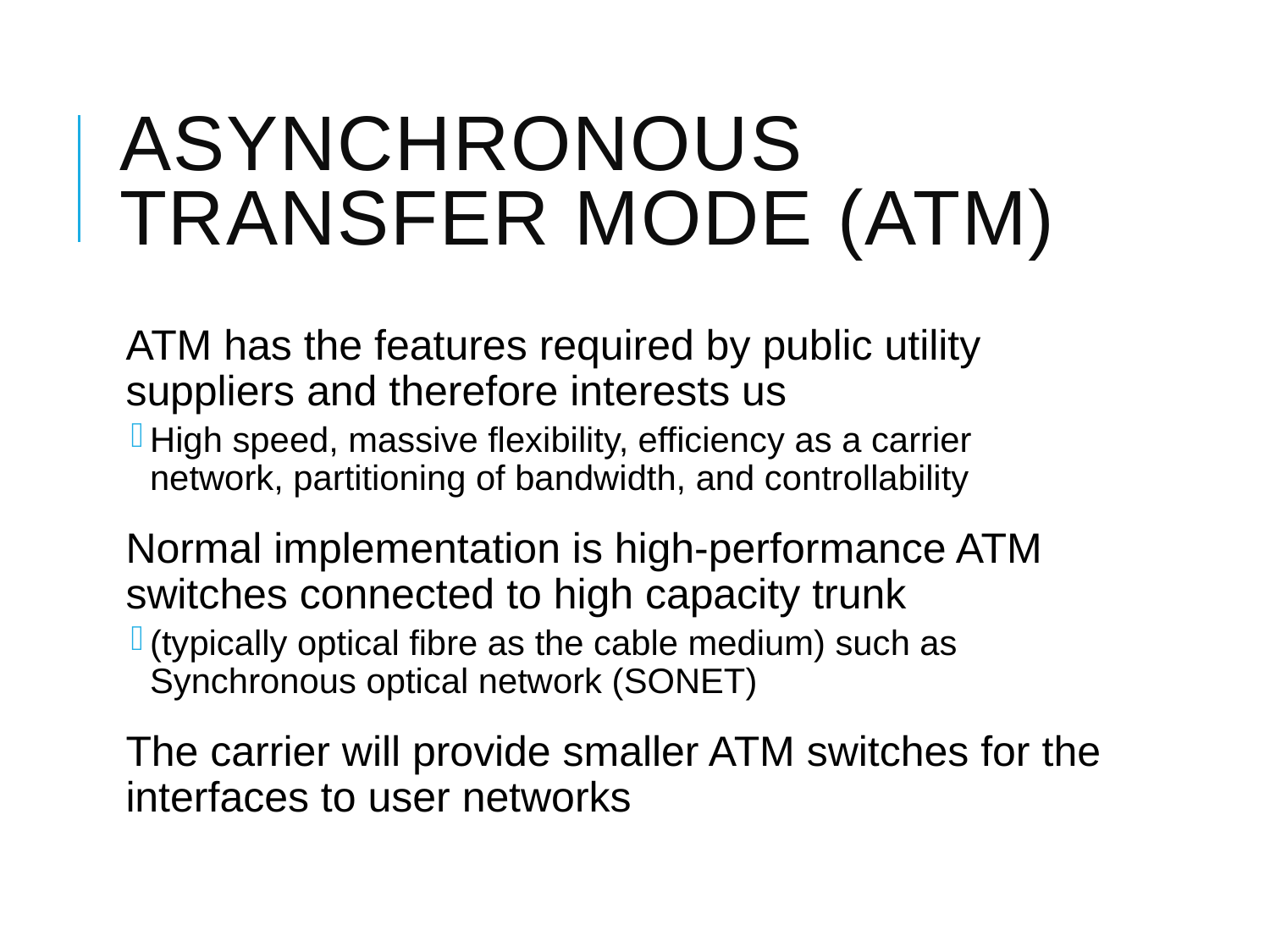

# Asynchronous Transfer Mode (ATM)
ATM has the features required by public utility suppliers and therefore interests us
High speed, massive flexibility, efficiency as a carrier network, partitioning of bandwidth, and controllability
Normal implementation is high-performance ATM switches connected to high capacity trunk
(typically optical fibre as the cable medium) such as Synchronous optical network (SONET)
The carrier will provide smaller ATM switches for the interfaces to user networks